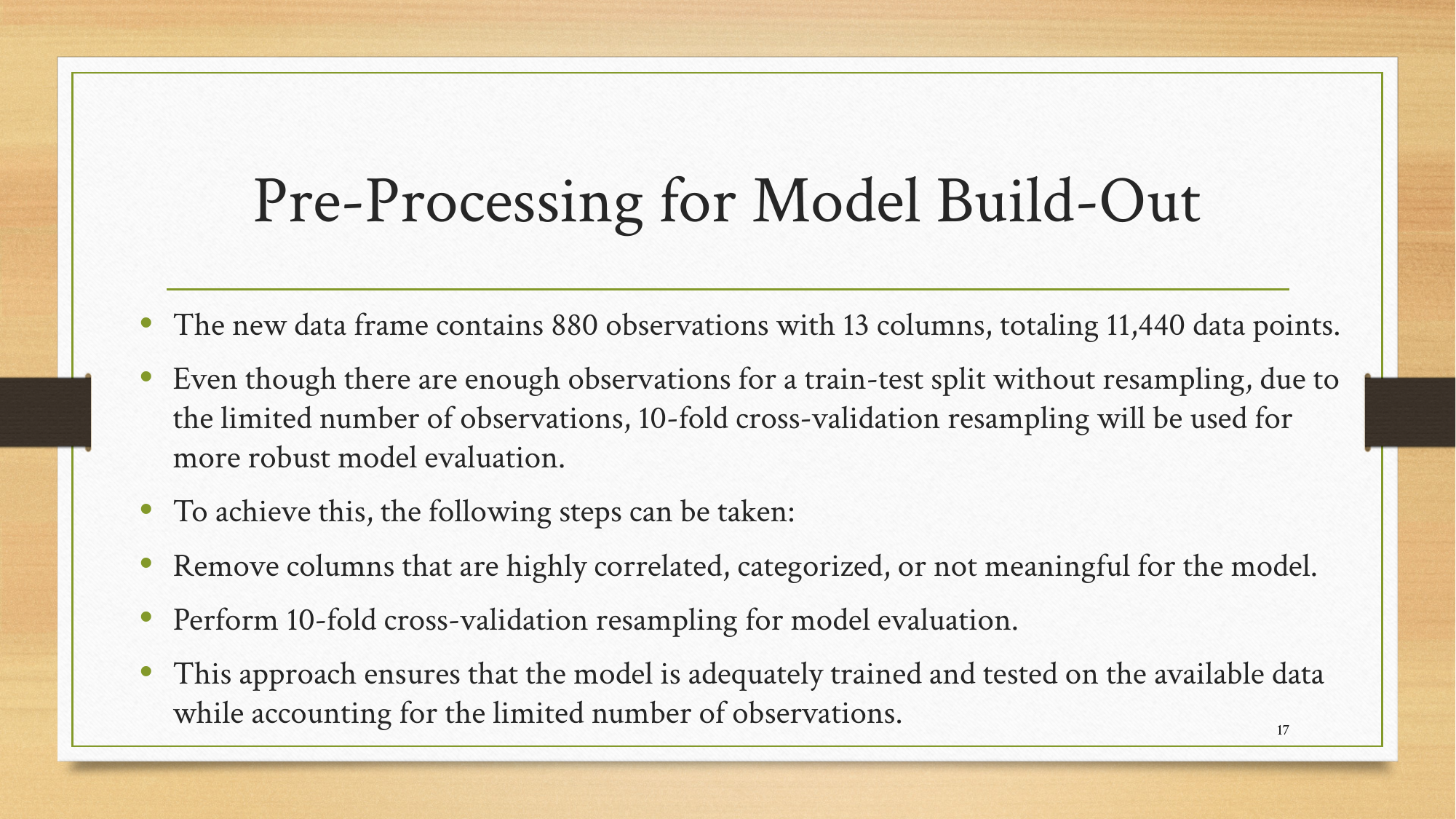

# Pre-Processing for Model Build-Out
The new data frame contains 880 observations with 13 columns, totaling 11,440 data points.
Even though there are enough observations for a train-test split without resampling, due to the limited number of observations, 10-fold cross-validation resampling will be used for more robust model evaluation.
To achieve this, the following steps can be taken:
Remove columns that are highly correlated, categorized, or not meaningful for the model.
Perform 10-fold cross-validation resampling for model evaluation.
This approach ensures that the model is adequately trained and tested on the available data while accounting for the limited number of observations.
17